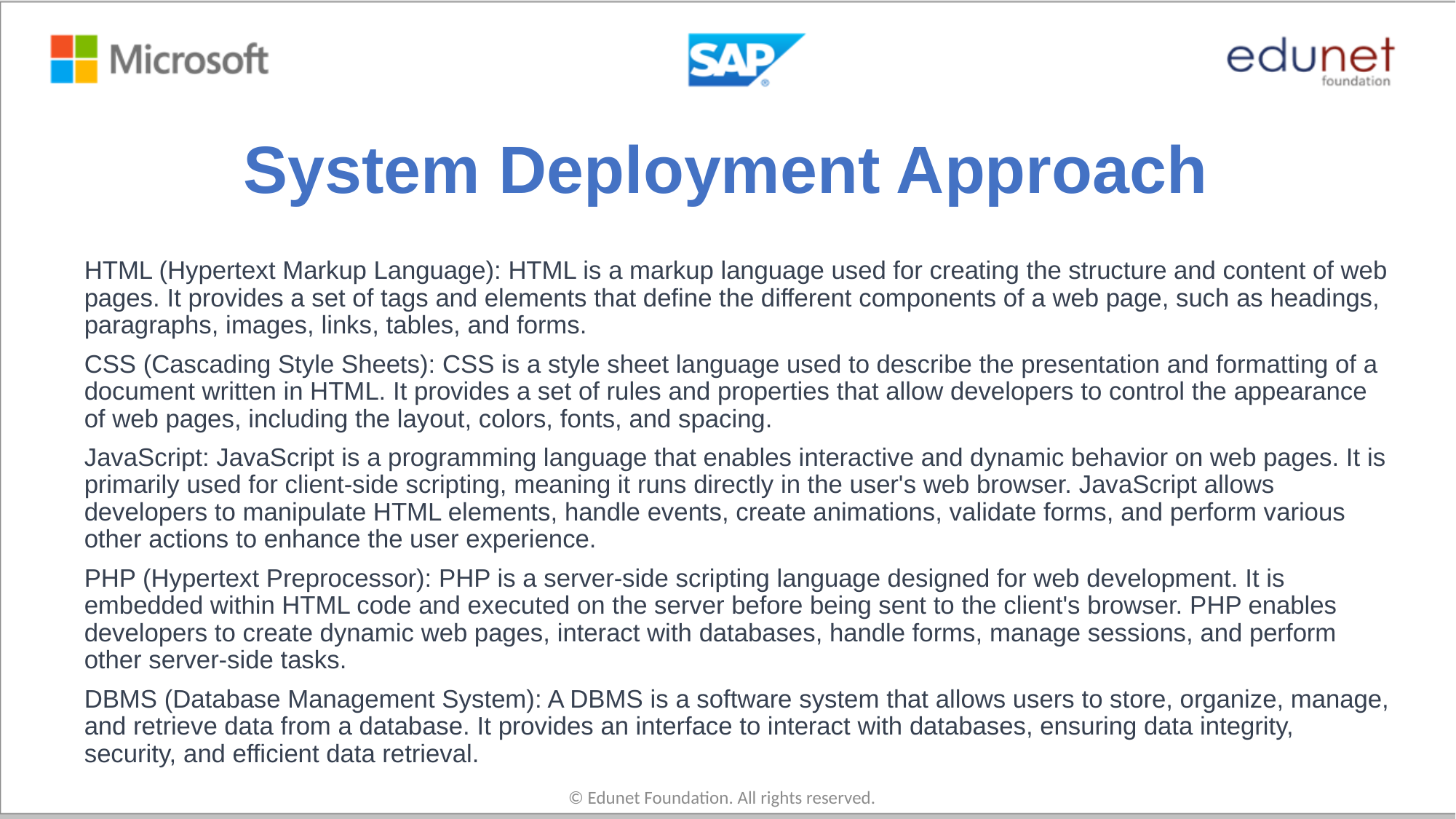

# System Deployment Approach
HTML (Hypertext Markup Language): HTML is a markup language used for creating the structure and content of web pages. It provides a set of tags and elements that define the different components of a web page, such as headings, paragraphs, images, links, tables, and forms.
CSS (Cascading Style Sheets): CSS is a style sheet language used to describe the presentation and formatting of a document written in HTML. It provides a set of rules and properties that allow developers to control the appearance of web pages, including the layout, colors, fonts, and spacing.
JavaScript: JavaScript is a programming language that enables interactive and dynamic behavior on web pages. It is primarily used for client-side scripting, meaning it runs directly in the user's web browser. JavaScript allows developers to manipulate HTML elements, handle events, create animations, validate forms, and perform various other actions to enhance the user experience.
PHP (Hypertext Preprocessor): PHP is a server-side scripting language designed for web development. It is embedded within HTML code and executed on the server before being sent to the client's browser. PHP enables developers to create dynamic web pages, interact with databases, handle forms, manage sessions, and perform other server-side tasks.
DBMS (Database Management System): A DBMS is a software system that allows users to store, organize, manage, and retrieve data from a database. It provides an interface to interact with databases, ensuring data integrity, security, and efficient data retrieval.
© Edunet Foundation. All rights reserved.